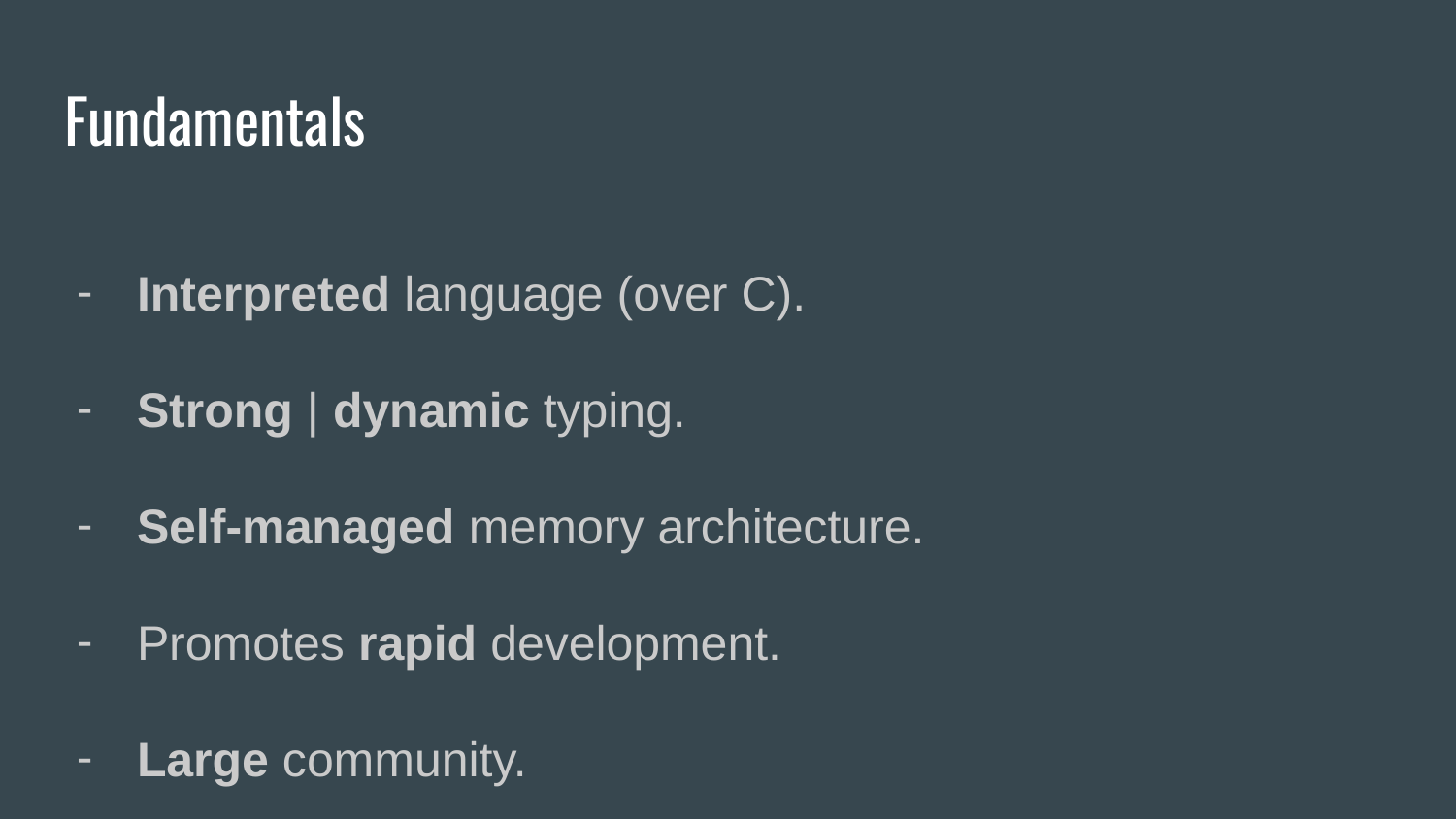

# Fundamentals
Interpreted language (over C).
Strong | dynamic typing.
Self-managed memory architecture.
Promotes rapid development.
Large community.